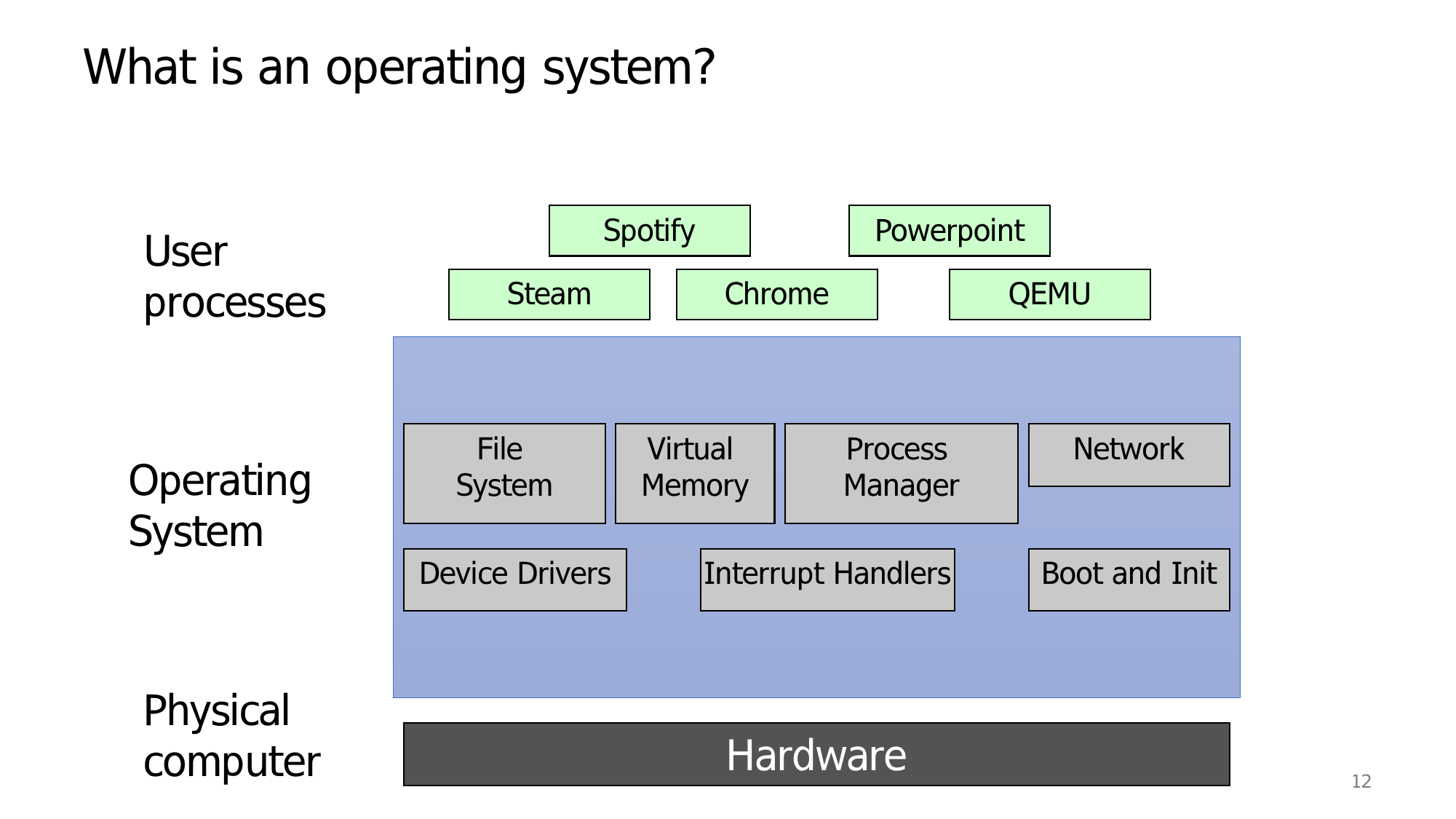

# What is an operating system?
Spotify
Powerpoint
User processes
Steam

Chrome
QEMU

File
System
Virtual
Memory
Process
Manager
Network
Operating System
Device Drivers
Interrupt Handlers
Boot and Init
Physical computer
Hardware
12